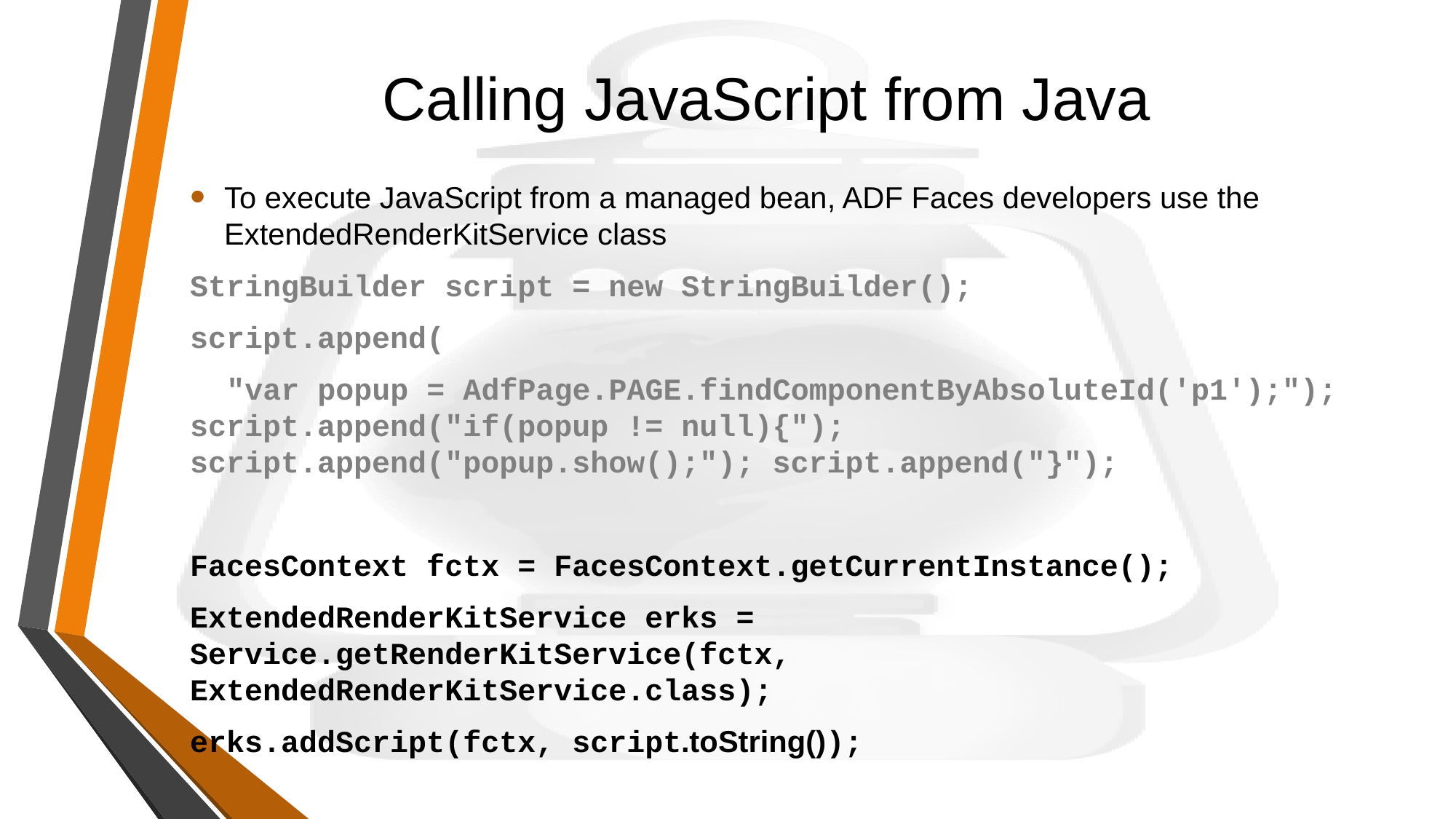

# Calling JavaScript from Java
To execute JavaScript from a managed bean, ADF Faces developers use the ExtendedRenderKitService class
StringBuilder script = new StringBuilder();
script.append(
  "var popup = AdfPage.PAGE.findComponentByAbsoluteId('p1');"); script.append("if(popup != null){"); script.append("popup.show();"); script.append("}");

FacesContext fctx = FacesContext.getCurrentInstance();
ExtendedRenderKitService erks = 	Service.getRenderKitService(fctx, 	ExtendedRenderKitService.class);
erks.addScript(fctx, script.toString());